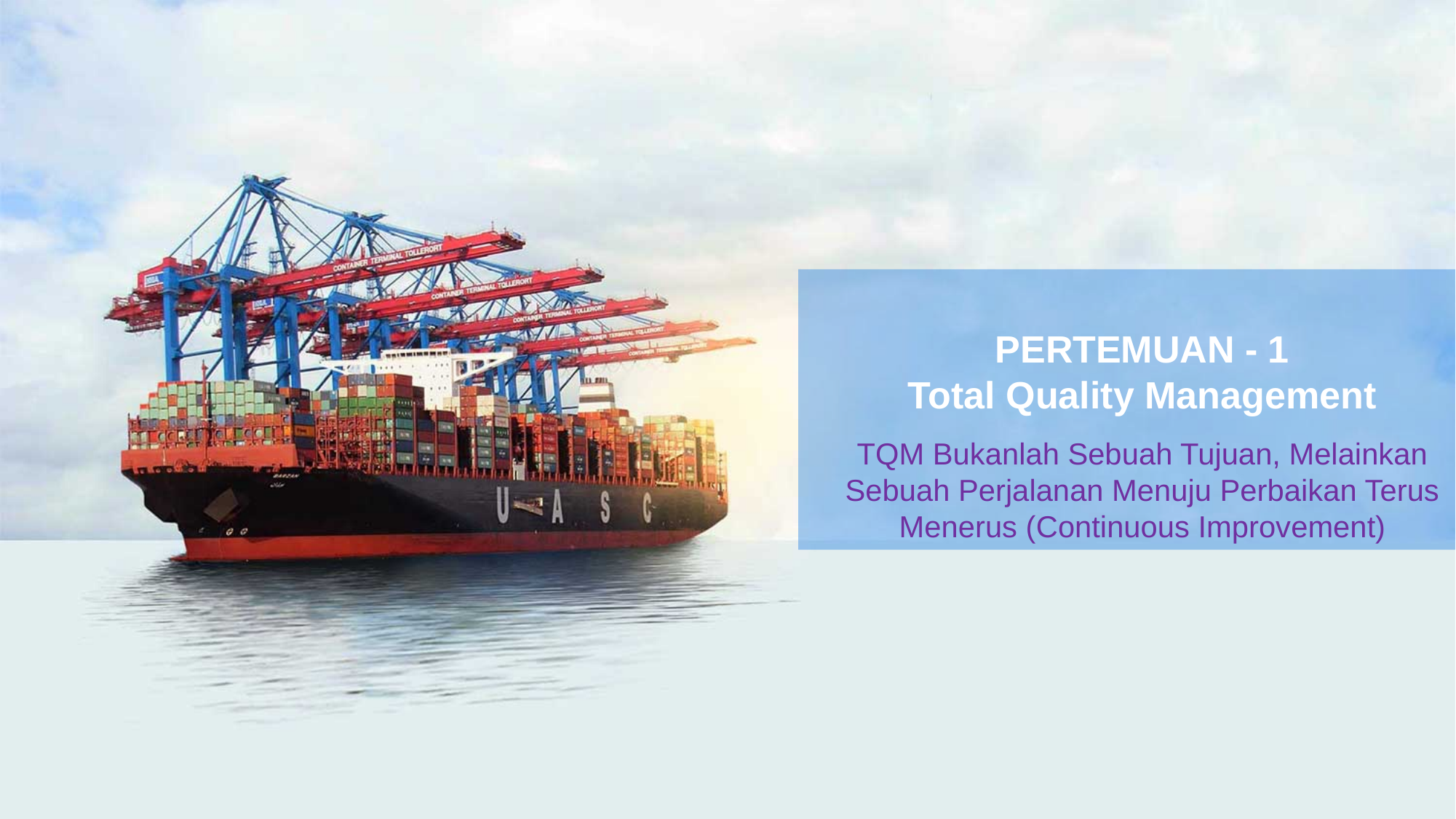

PERTEMUAN - 1
Total Quality Management
TQM Bukanlah Sebuah Tujuan, Melainkan Sebuah Perjalanan Menuju Perbaikan Terus Menerus (Continuous Improvement)